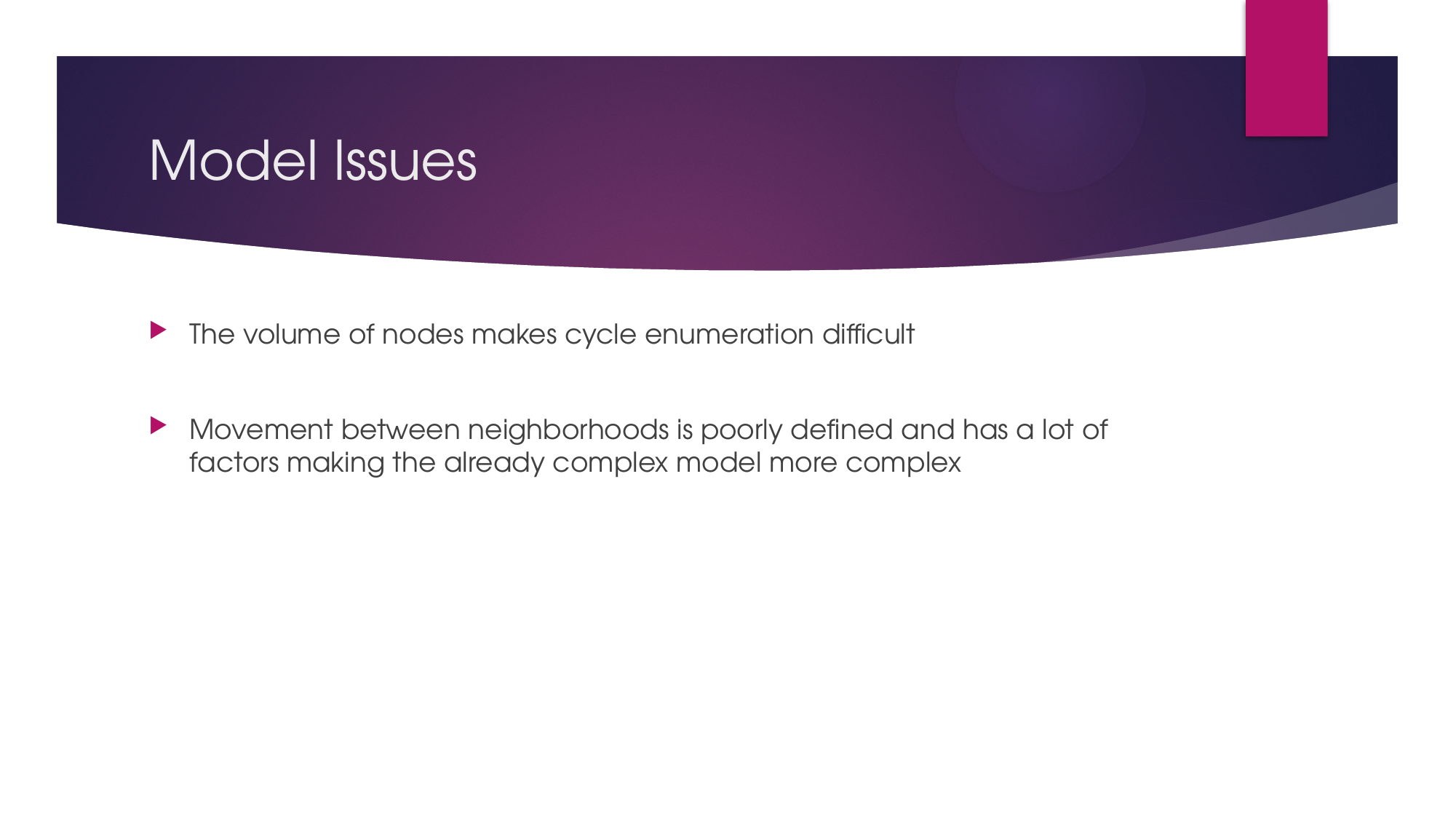

# Model Issues
The volume of nodes makes cycle enumeration difficult

Movement between neighborhoods is poorly defined and has a lot of factors making the already complex model more complex